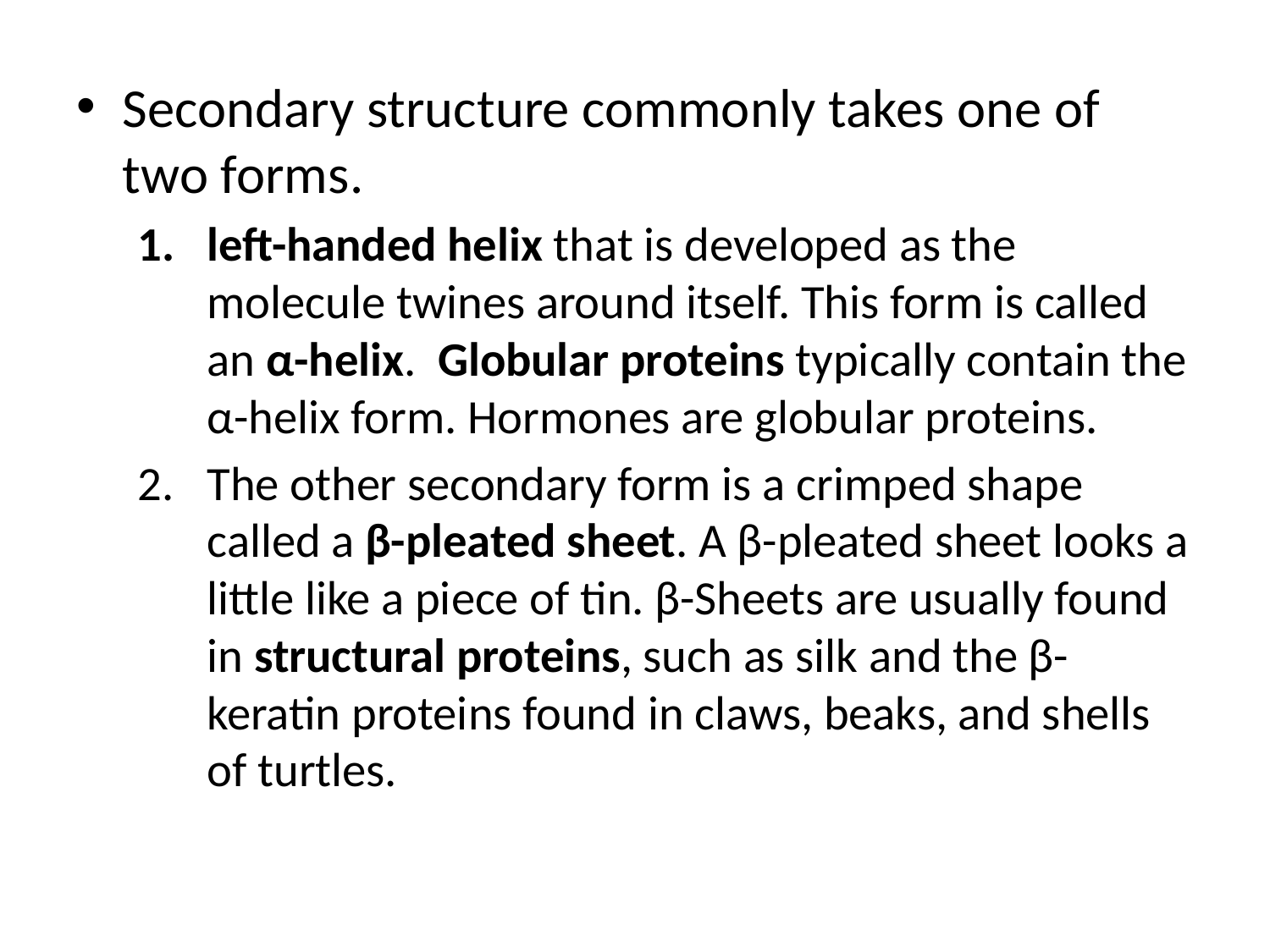

Secondary structure commonly takes one of two forms.
left-handed helix that is developed as the molecule twines around itself. This form is called an α-helix.  Globular proteins typically contain the α-helix form. Hormones are globular proteins.
The other secondary form is a crimped shape called a β-pleated sheet. A β-pleated sheet looks a little like a piece of tin. β-Sheets are usually found in structural proteins, such as silk and the β-keratin proteins found in claws, beaks, and shells of turtles.